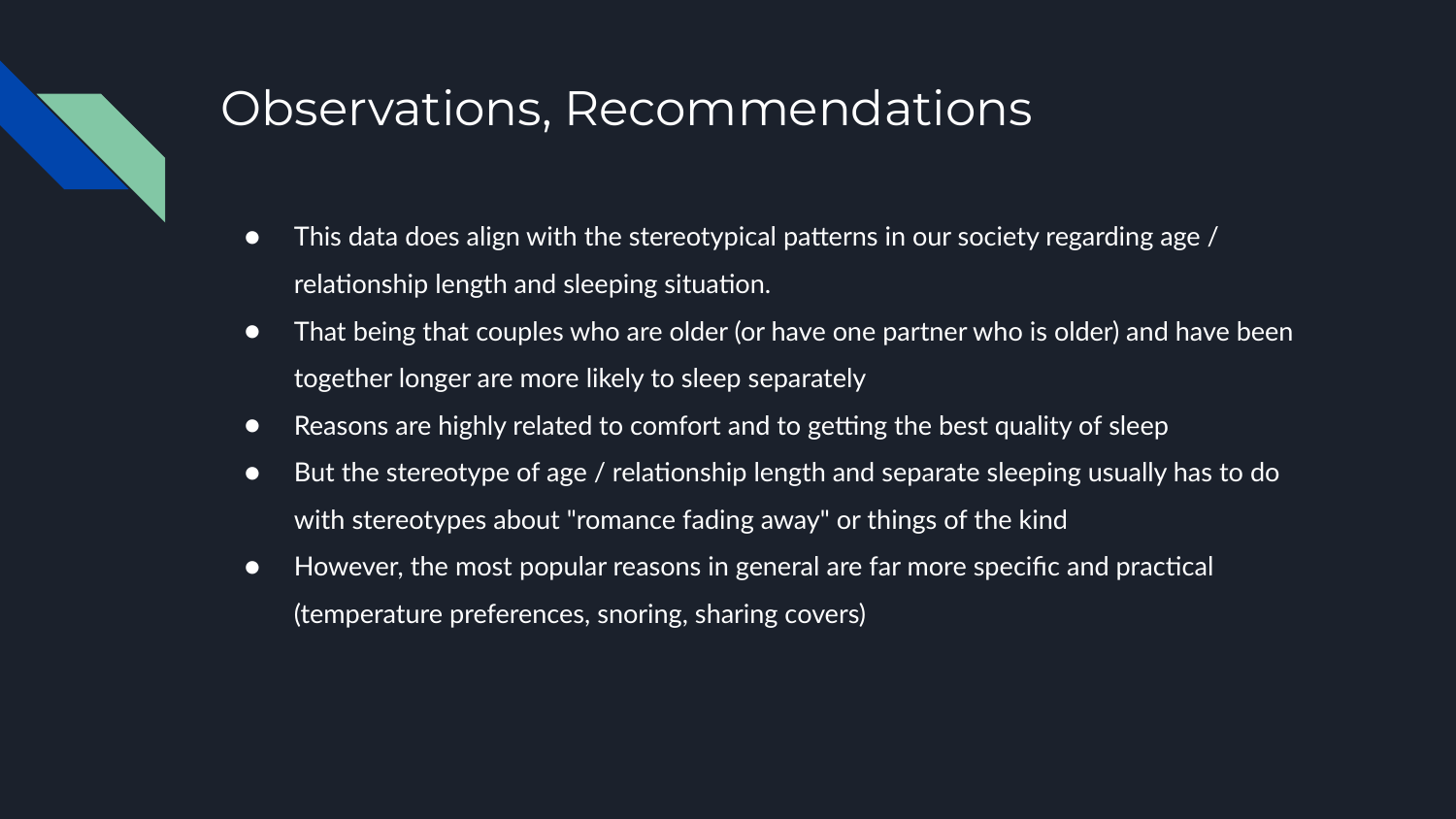

# Observations, Recommendations
This data does align with the stereotypical patterns in our society regarding age / relationship length and sleeping situation.
That being that couples who are older (or have one partner who is older) and have been together longer are more likely to sleep separately
Reasons are highly related to comfort and to getting the best quality of sleep
But the stereotype of age / relationship length and separate sleeping usually has to do with stereotypes about "romance fading away" or things of the kind
However, the most popular reasons in general are far more specific and practical (temperature preferences, snoring, sharing covers)